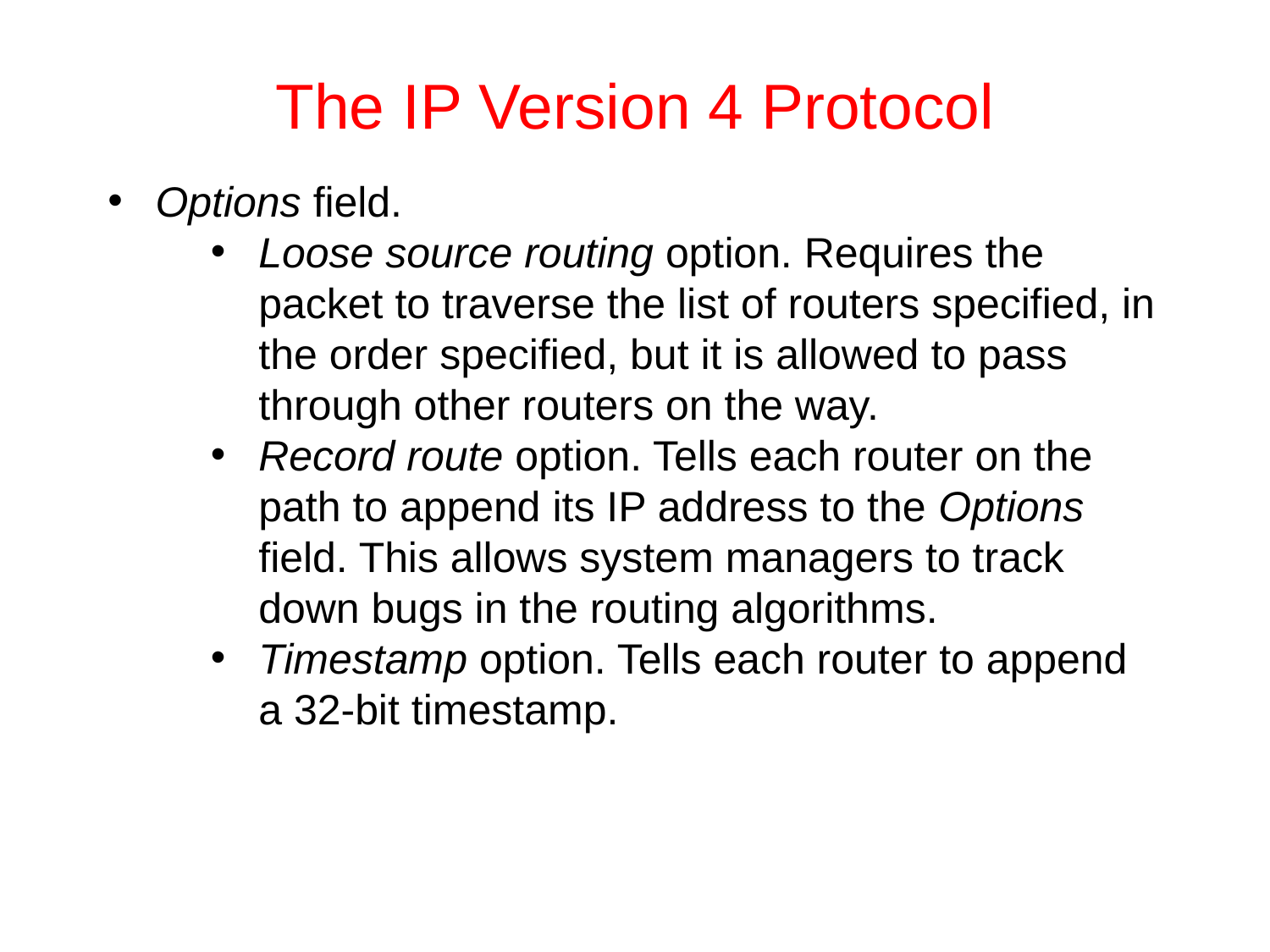

# The IP Version 4 Protocol
Options field.
Loose source routing option. Requires the packet to traverse the list of routers specified, in the order specified, but it is allowed to pass through other routers on the way.
Record route option. Tells each router on the path to append its IP address to the Options field. This allows system managers to track down bugs in the routing algorithms.
Timestamp option. Tells each router to append a 32-bit timestamp.